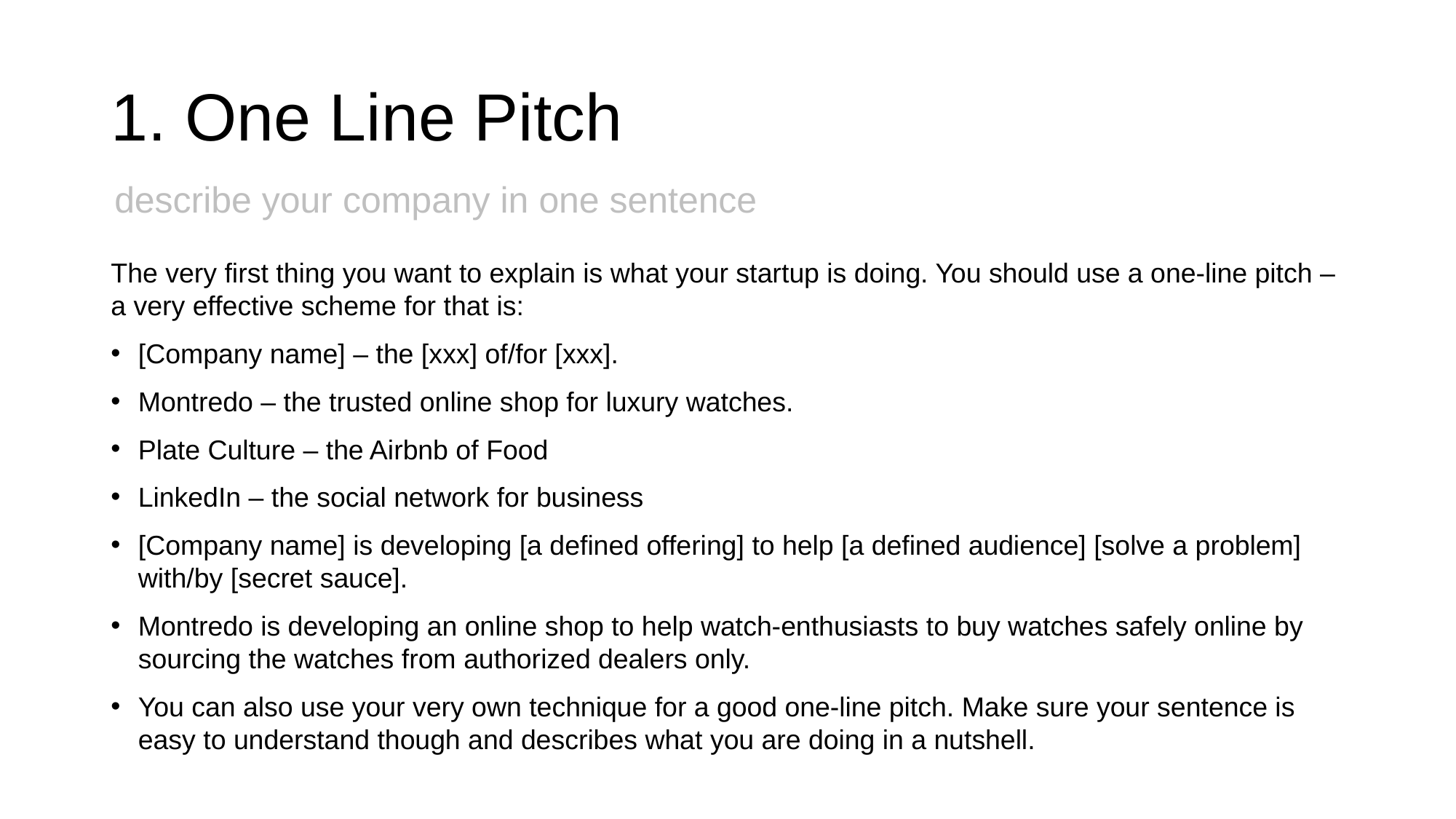

# 1. One Line Pitch
describe your company in one sentence
The very first thing you want to explain is what your startup is doing. You should use a one-line pitch – a very effective scheme for that is:
[Company name] – the [xxx] of/for [xxx].
Montredo – the trusted online shop for luxury watches.
Plate Culture – the Airbnb of Food
LinkedIn – the social network for business
[Company name] is developing [a defined offering] to help [a defined audience] [solve a problem] with/by [secret sauce].
Montredo is developing an online shop to help watch-enthusiasts to buy watches safely online by sourcing the watches from authorized dealers only.
You can also use your very own technique for a good one-line pitch. Make sure your sentence is easy to understand though and describes what you are doing in a nutshell.